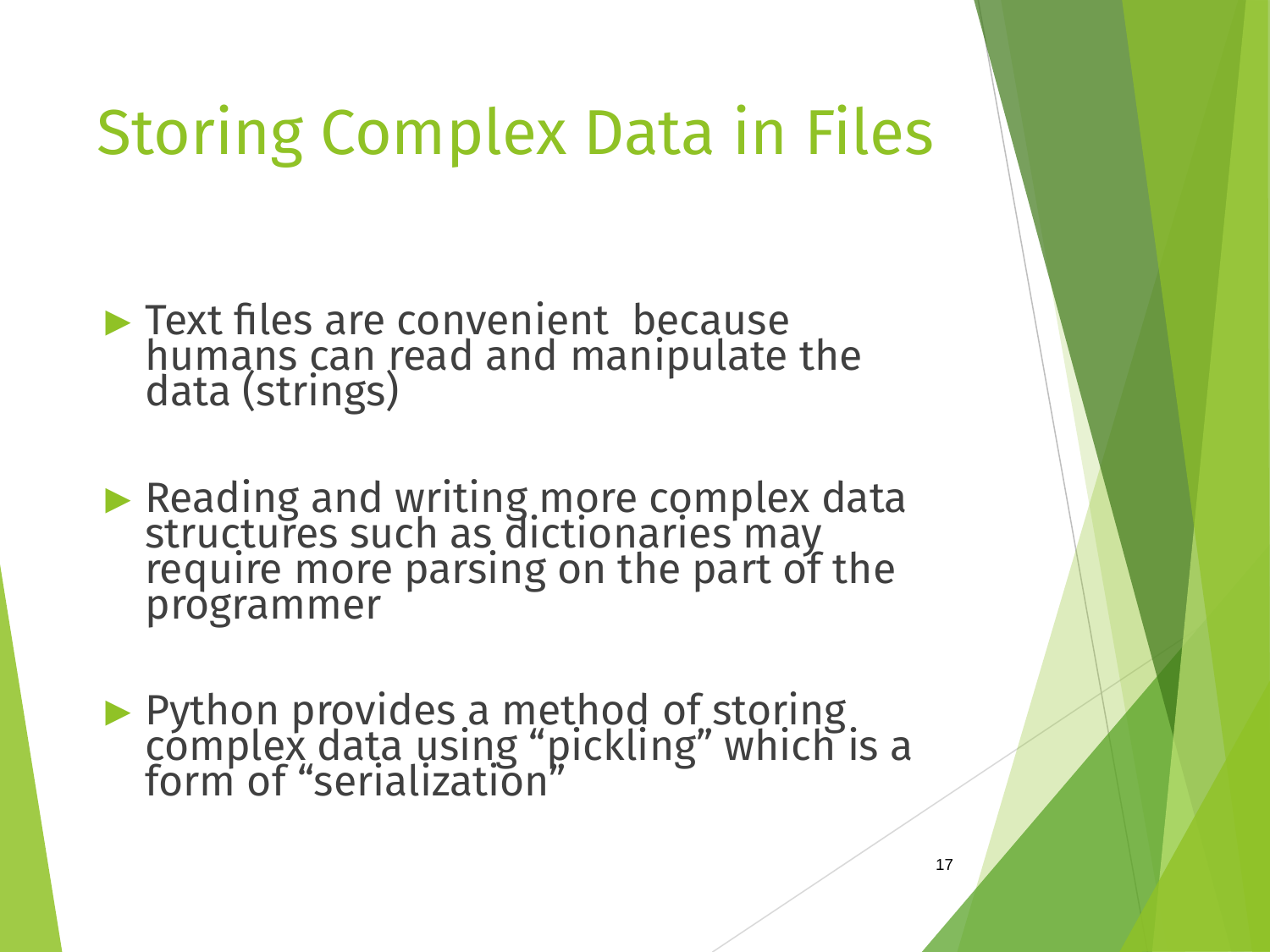

# Storing Complex Data in Files
Text files are convenient  because humans can read and manipulate the data (strings)

Reading and writing more complex data structures such as dictionaries may require more parsing on the part of the programmer

Python provides a method of storing complex data using “pickling” which is a form of “serialization”

17